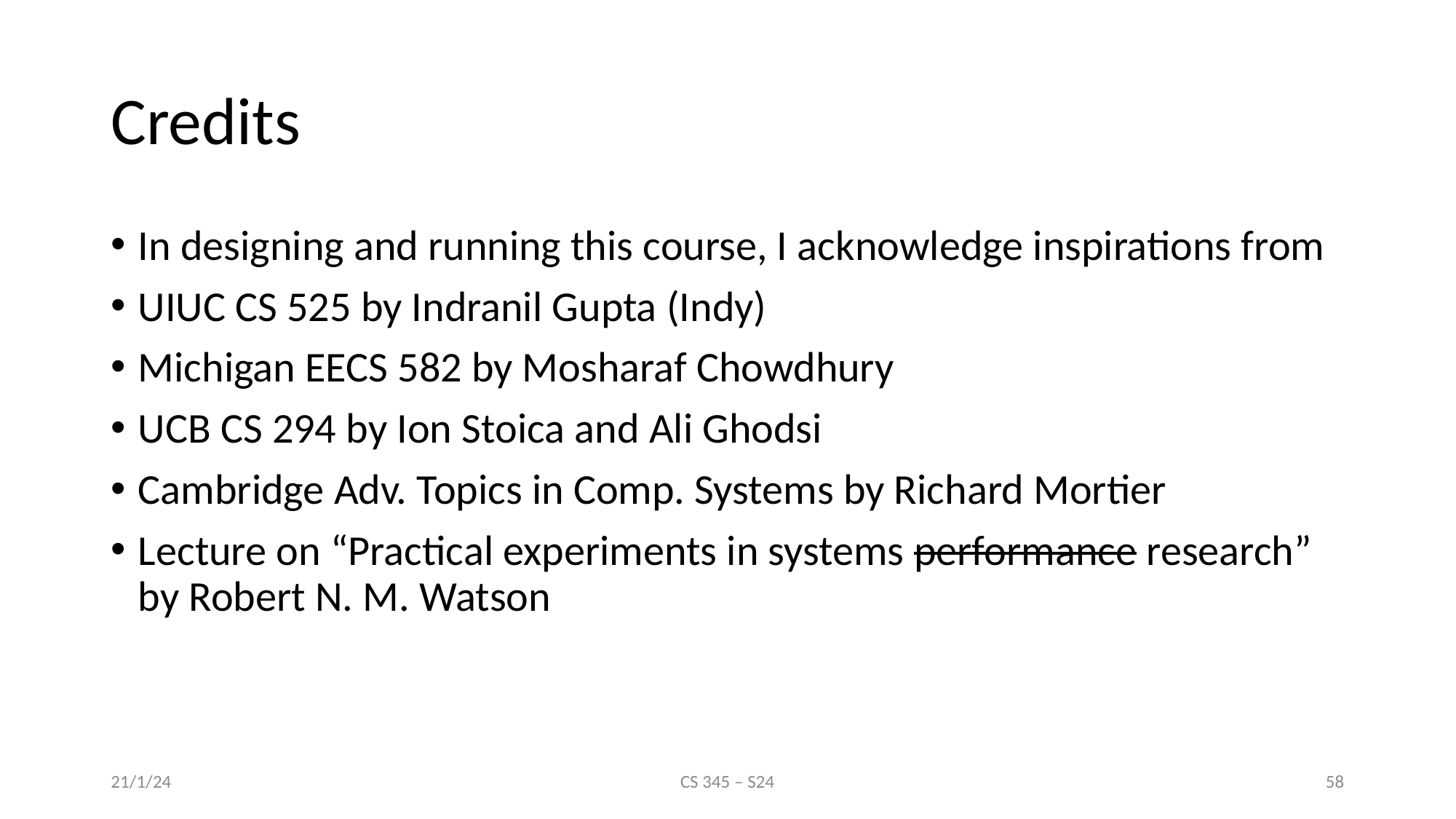

# Credits
In designing and running this course, I acknowledge inspirations from
UIUC CS 525 by Indranil Gupta (Indy)
Michigan EECS 582 by Mosharaf Chowdhury
UCB CS 294 by Ion Stoica and Ali Ghodsi
Cambridge Adv. Topics in Comp. Systems by Richard Mortier
Lecture on “Practical experiments in systems performance research” by Robert N. M. Watson

21/1/24
CS 345 – S24
58